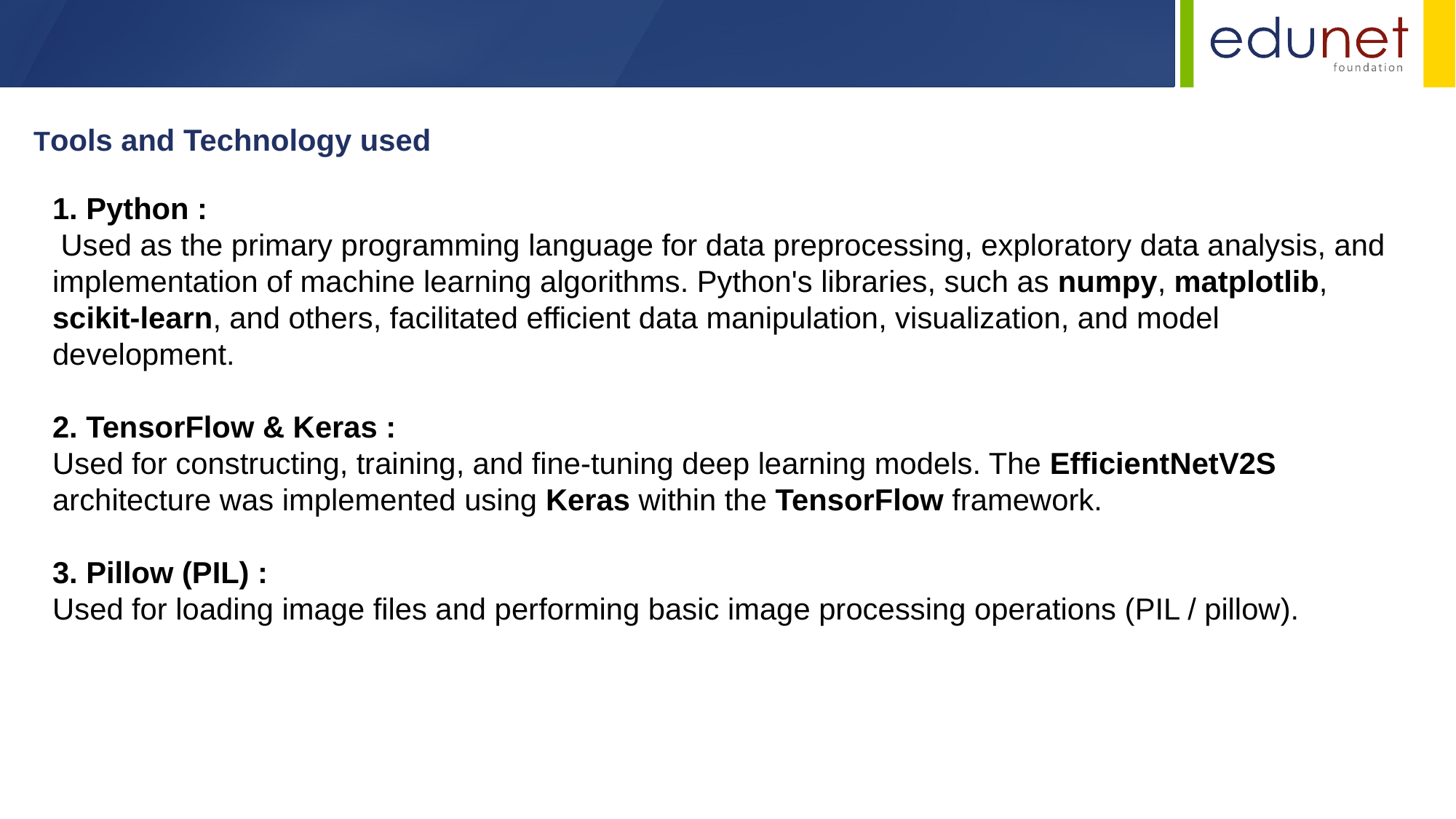

Tools and Technology used
1. Python :
 Used as the primary programming language for data preprocessing, exploratory data analysis, and implementation of machine learning algorithms. Python's libraries, such as numpy, matplotlib, scikit-learn, and others, facilitated efficient data manipulation, visualization, and model development.

2. TensorFlow & Keras :
Used for constructing, training, and fine-tuning deep learning models. The EfficientNetV2S architecture was implemented using Keras within the TensorFlow framework.

3. Pillow (PIL) :
Used for loading image files and performing basic image processing operations (PIL / pillow).